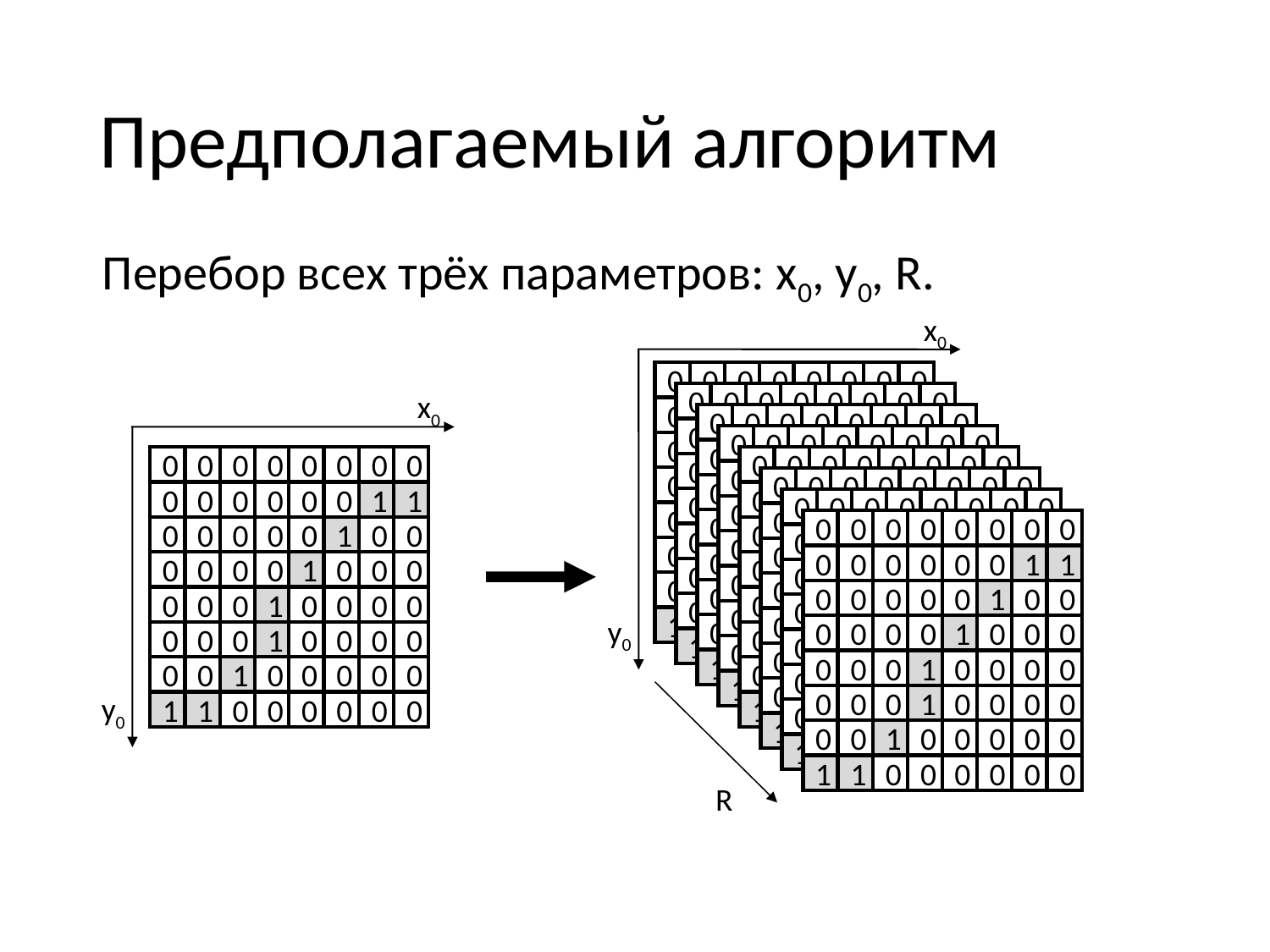

Предполагаемый алгоритм
Перебор всех трёх параметров: x0, y0, R.
x0

y0
0
0
0
0
0
0
0
0
0
0
0
0
0
0
1
1
0
0
0
0
0
1
0
0
0
0
0
0
1
0
0
0
0
0
0
1
0
0
0
0
0
0
0
1
0
0
0
0
0
0
1
0
0
0
0
0
1
1
0
0
0
0
0
0
0
0
0
0
0
0
0
0
0
0
0
0
0
0
1
1
0
0
0
0
0
1
0
0
0
0
0
0
1
0
0
0
0
0
0
1
0
0
0
0
0
0
0
1
0
0
0
0
0
0
1
0
0
0
0
0
1
1
0
0
0
0
0
0
0
0
0
0
0
0
0
0
0
0
0
0
0
0
1
1
0
0
0
0
0
1
0
0
0
0
0
0
1
0
0
0
0
0
0
1
0
0
0
0
0
0
0
1
0
0
0
0
0
0
1
0
0
0
0
0
1
1
0
0
0
0
0
0
0
0
0
0
0
0
0
0
0
0
0
0
0
0
1
1
0
0
0
0
0
1
0
0
0
0
0
0
1
0
0
0
0
0
0
1
0
0
0
0
0
0
0
1
0
0
0
0
0
0
1
0
0
0
0
0
1
1
0
0
0
0
0
0
0
0
0
0
0
0
0
0
0
0
0
0
0
0
1
1
0
0
0
0
0
1
0
0
0
0
0
0
1
0
0
0
0
0
0
1
0
0
0
0
0
0
0
1
0
0
0
0
0
0
1
0
0
0
0
0
1
1
0
0
0
0
0
0
0
0
0
0
0
0
0
0
0
0
0
0
0
0
1
1
0
0
0
0
0
1
0
0
0
0
0
0
1
0
0
0
0
0
0
1
0
0
0
0
0
0
0
1
0
0
0
0
0
0
1
0
0
0
0
0
1
1
0
0
0
0
0
0
0
0
0
0
0
0
0
0
0
0
0
0
0
0
1
1
0
0
0
0
0
1
0
0
0
0
0
0
1
0
0
0
0
0
0
1
0
0
0
0
0
0
0
1
0
0
0
0
0
0
1
0
0
0
0
0
1
1
0
0
0
0
0
0
0
0
0
0
0
0
0
0
0
0
0
0
0
0
1
1
0
0
0
0
0
1
0
0
0
0
0
0
1
0
0
0
0
0
0
1
0
0
0
0
0
0
0
1
0
0
0
0
0
0
1
0
0
0
0
0
1
1
0
0
0
0
0
0
x0

y0
0
0
0
0
0
0
0
0
0
0
0
0
0
0
1
1
0
0
0
0
0
1
0
0
0
0
0
0
1
0
0
0
0
0
0
1
0
0
0
0
0
0
0
1
0
0
0
0
0
0
1
0
0
0
0
0
1
1
0
0
0
0
0
0

R